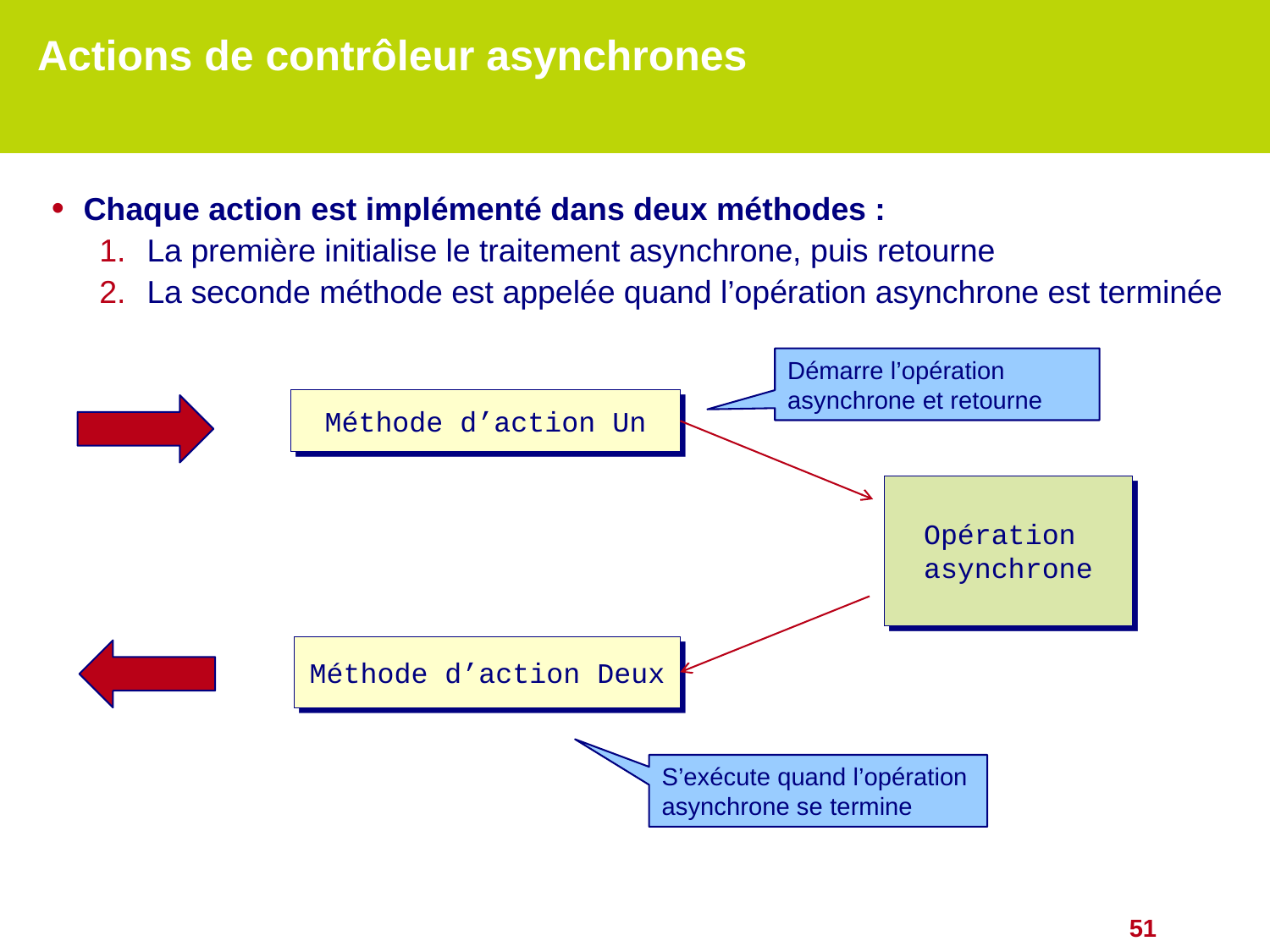

# Actions de contrôleur asynchrones
Chaque action est implémenté dans deux méthodes :
La première initialise le traitement asynchrone, puis retourne
La seconde méthode est appelée quand l’opération asynchrone est terminée
Démarre l’opération asynchrone et retourne
Méthode d’action Un

Opération
asynchrone

Méthode d’action Deux

S’exécute quand l’opération asynchrone se termine